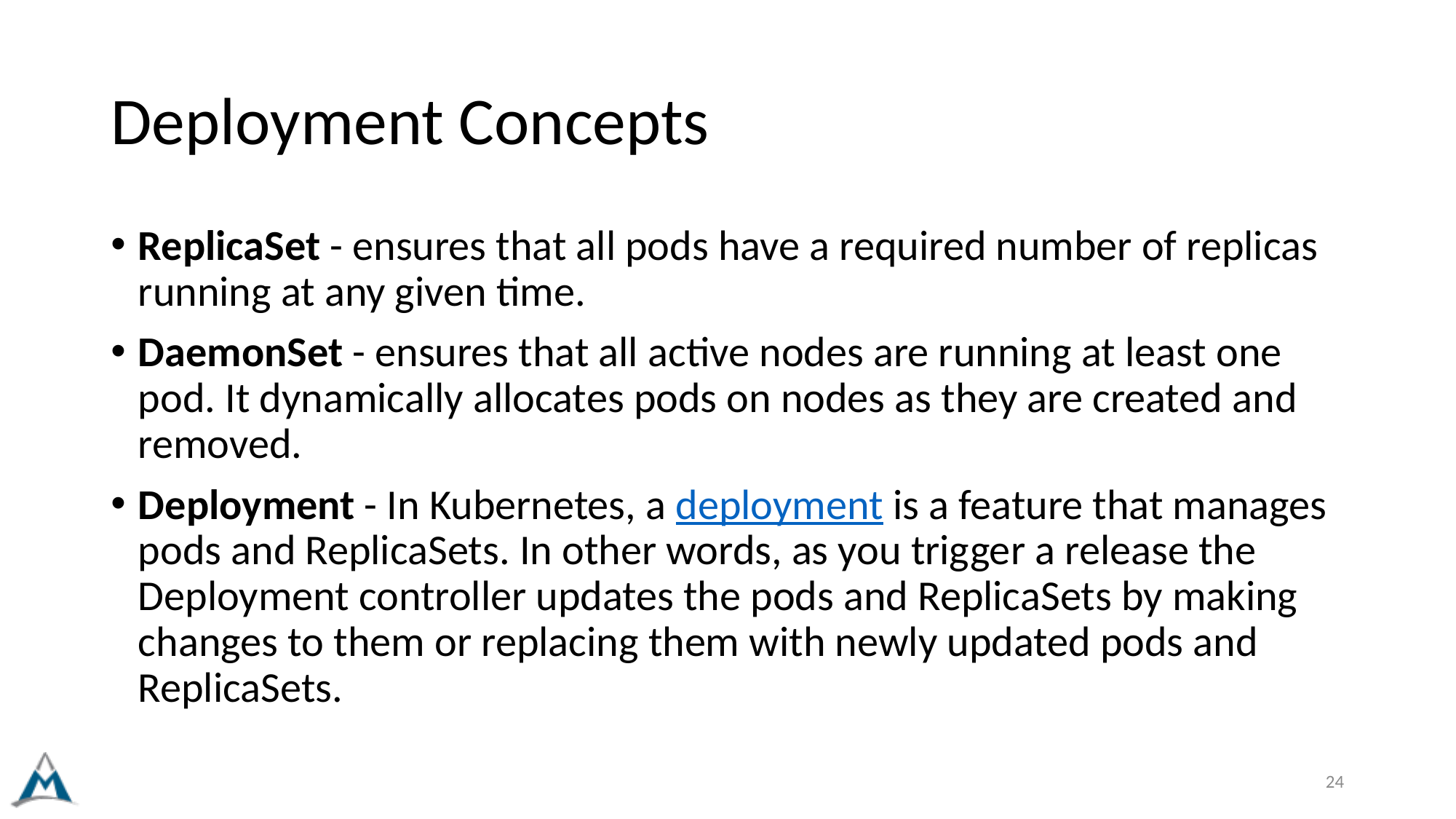

# Deployment Concepts
ReplicaSet - ensures that all pods have a required number of replicas running at any given time.
DaemonSet - ensures that all active nodes are running at least one pod. It dynamically allocates pods on nodes as they are created and removed.
Deployment - In Kubernetes, a deployment is a feature that manages pods and ReplicaSets. In other words, as you trigger a release the Deployment controller updates the pods and ReplicaSets by making changes to them or replacing them with newly updated pods and ReplicaSets.

24